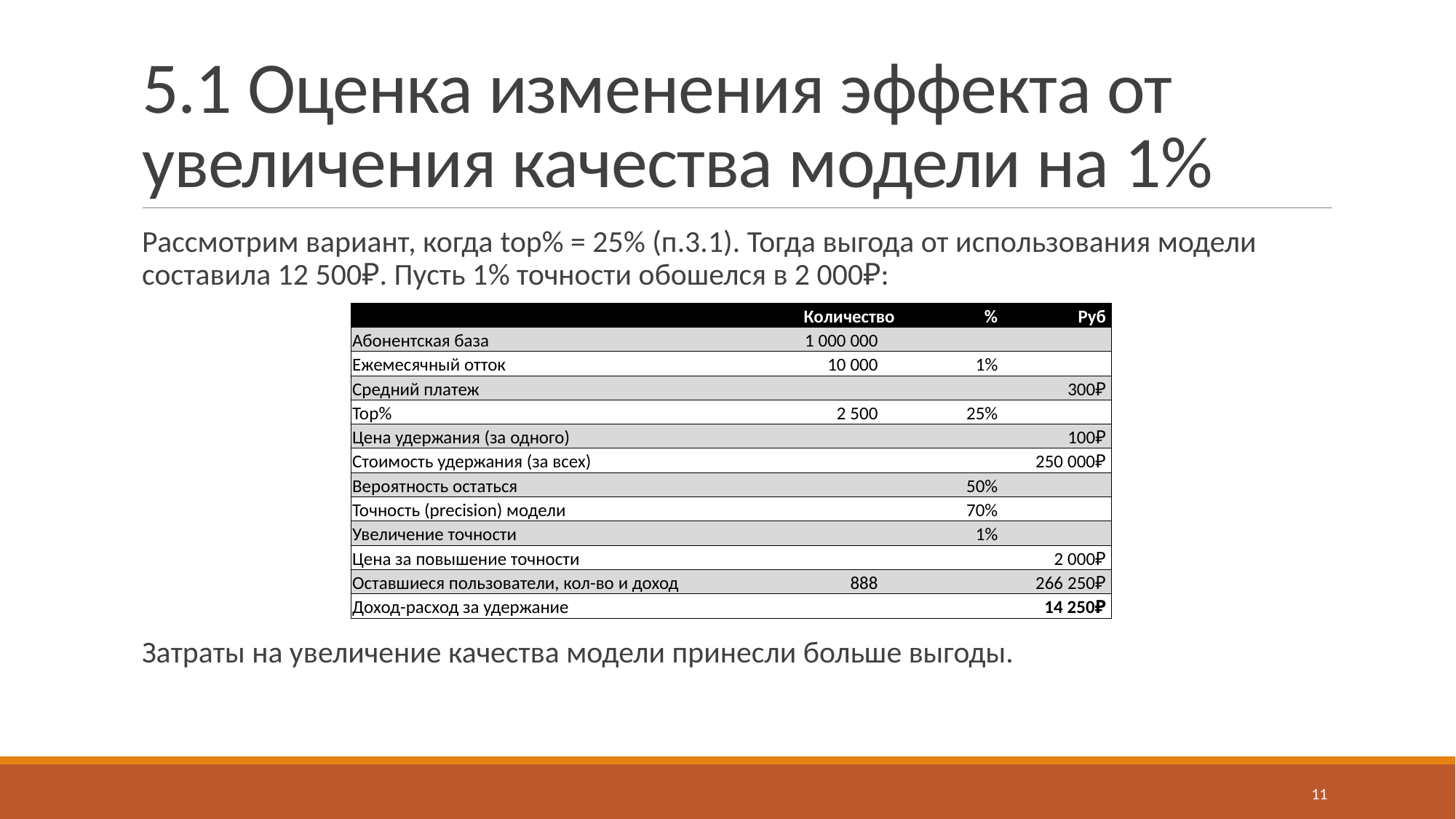

# 5.1 Оценка изменения эффекта от увеличения качества модели на 1%
Рассмотрим вариант, когда top% = 25% (п.3.1). Тогда выгода от использования модели составила 12 500₽. Пусть 1% точности обошелся в 2 000₽:

Затраты на увеличение качества модели принесли больше выгоды.
|  | Количество | % | Руб |
| --- | --- | --- | --- |
| Абонентская база | 1 000 000 |  |  |
| Ежемесячный отток | 10 000 | 1% |  |
| Средний платеж |  |  | 300₽ |
| Top% | 2 500 | 25% |  |
| Цена удержания (за одного) |  |  | 100₽ |
| Стоимость удержания (за всех) |  |  | 250 000₽ |
| Вероятность остаться |  | 50% |  |
| Точность (precision) модели |  | 70% |  |
| Увеличение точности |  | 1% |  |
| Цена за повышение точности |  |  | 2 000₽ |
| Оставшиеся пользователи, кол-во и доход | 888 |  | 266 250₽ |
| Доход-расход за удержание |  |  | 14 250₽ |
11